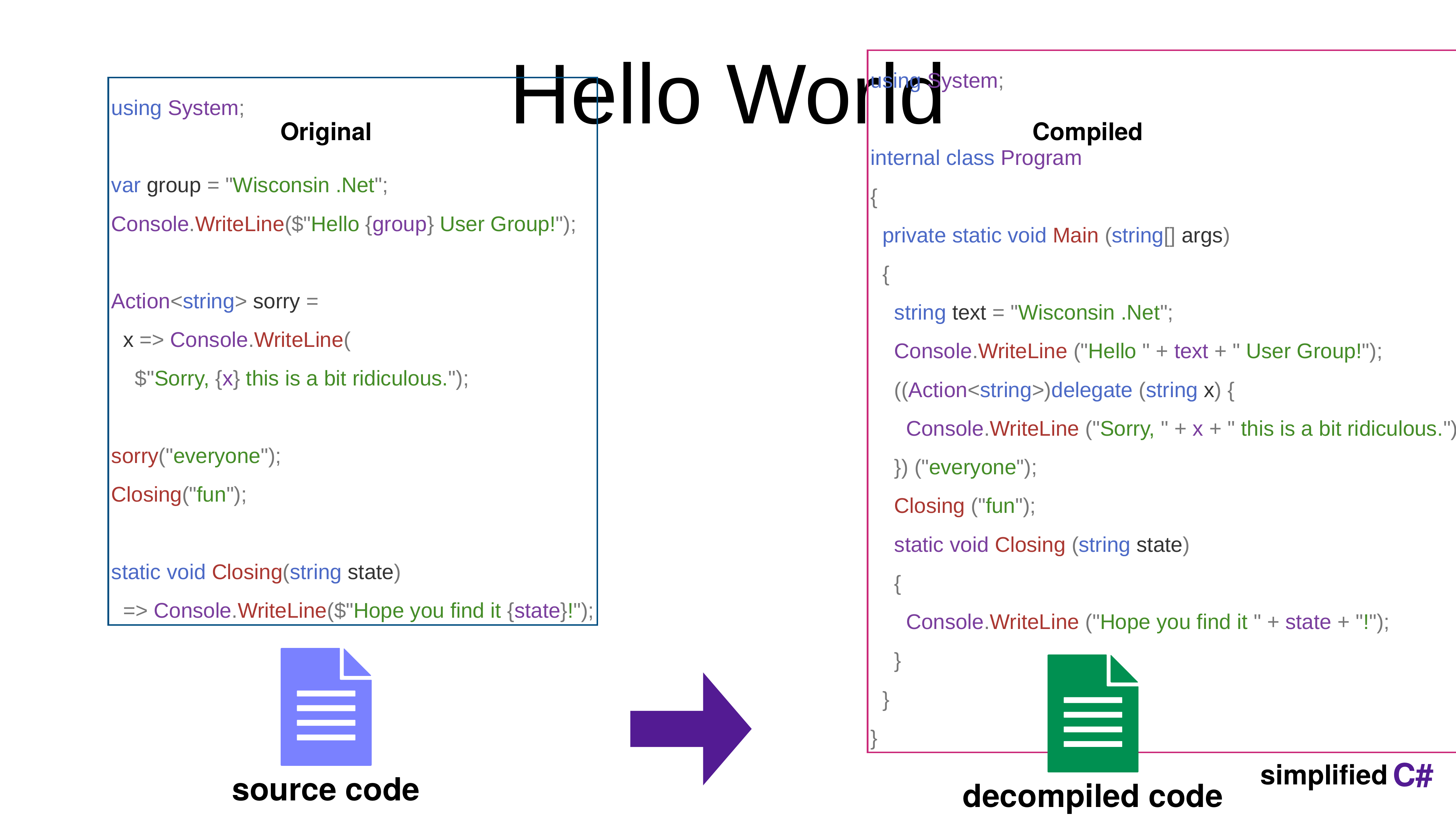

# Hello World
Original
Compiled
using System;

var group = "Wisconsin .Net";
Console.WriteLine($"Hello {group} User Group!");

Action<string> sorry =
  x => Console.WriteLine(
    $"Sorry, {x} this is a bit ridiculous.");

sorry("everyone");
Closing("fun");

static void Closing(string state)
  => Console.WriteLine($"Hope you find it {state}!");
using System;

internal class Program
{
  private static void Main (string[] args)
  {
    string text = "Wisconsin .Net";
    Console.WriteLine ("Hello " + text + " User Group!");
    ((Action<string>)delegate (string x) {
      Console.WriteLine ("Sorry, " + x + " this is a bit ridiculous.");
    }) ("everyone");
    Closing ("fun");
    static void Closing (string state)
    {
      Console.WriteLine ("Hope you find it " + state + "!");
    }
  }
}

source code

decompiled code

C#
simplified